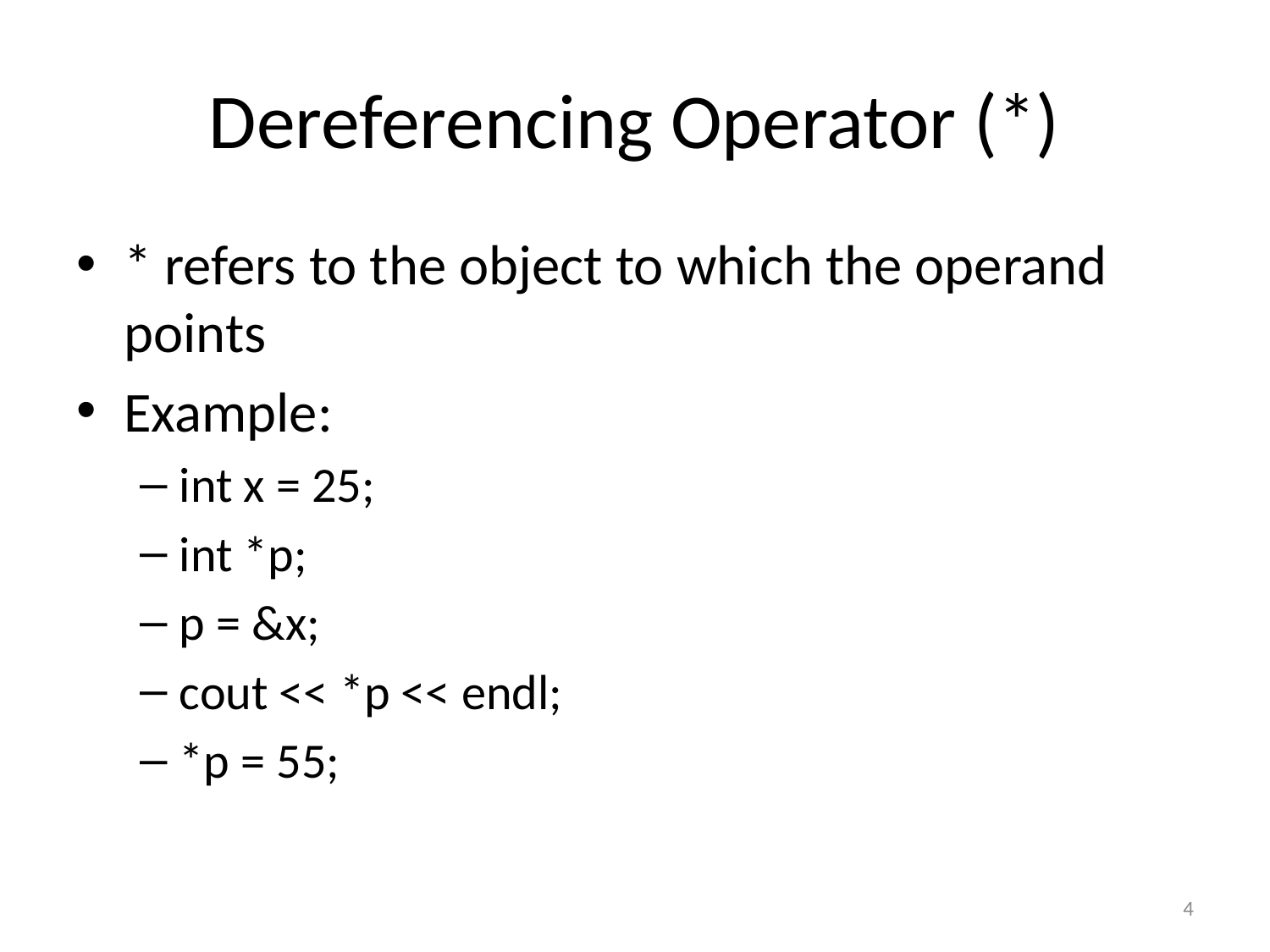

# Dereferencing Operator (*)
* refers to the object to which the operand points
Example:
int x = 25;
int *p;
p = &x;
cout << *p << endl;
*p = 55;
4